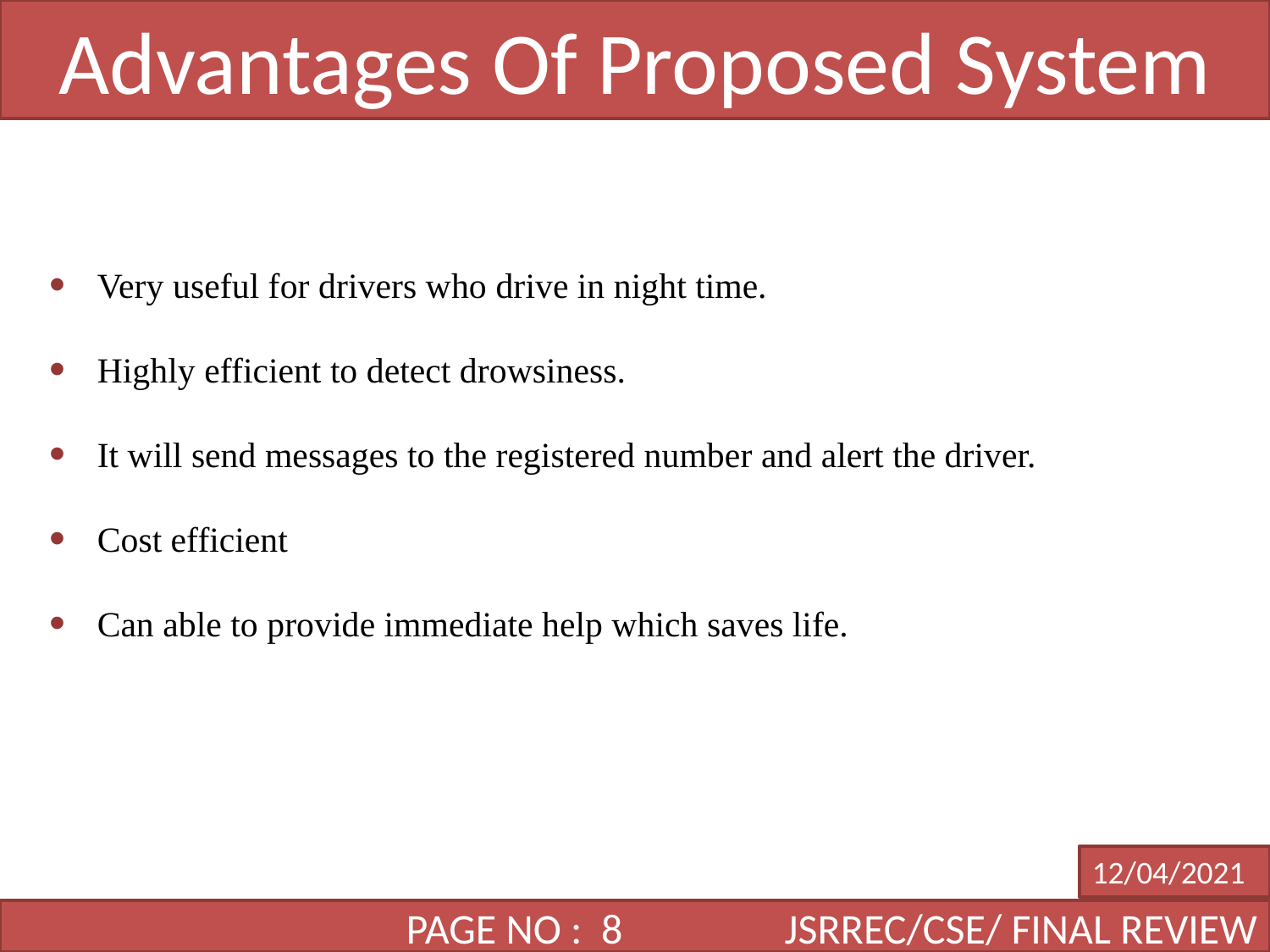

Advantages Of Proposed System
Very useful for drivers who drive in night time.
Highly efficient to detect drowsiness.
It will send messages to the registered number and alert the driver.
Cost efficient
Can able to provide immediate help which saves life.
12/04/2021
DATE

                                     PAGE NO :  8                 JSRREC/CSE/ FINAL REVIEW